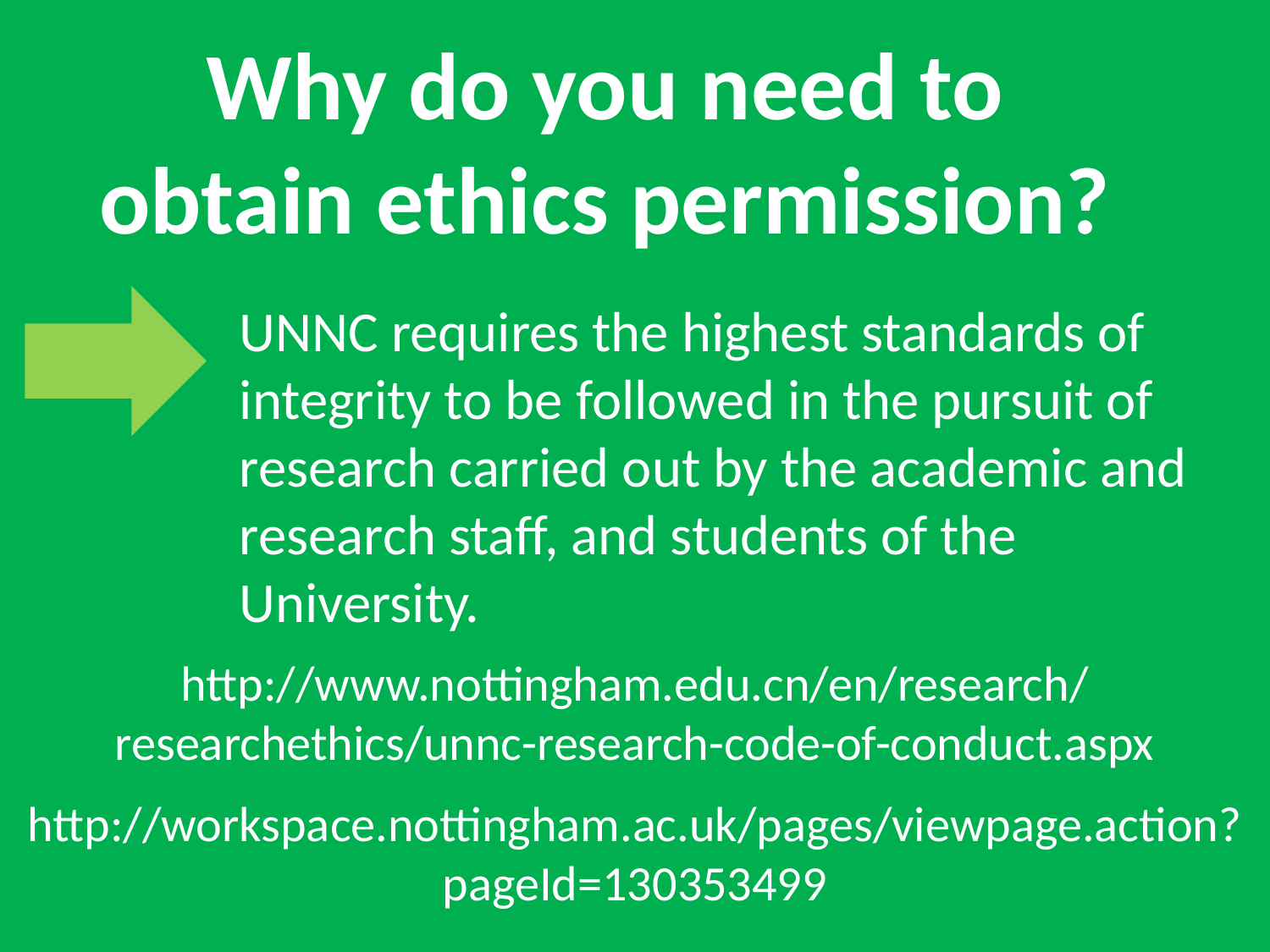

Why do you need to  obtain ethics permission?

UNNC requires the highest standards of integrity to be followed in the pursuit of research carried out by the academic and research staff, and students of the University.
http://www.nottingham.edu.cn/en/research/
researchethics/unnc-research-code-of-conduct.aspx
http://workspace.nottingham.ac.uk/pages/viewpage.action?pageId=130353499